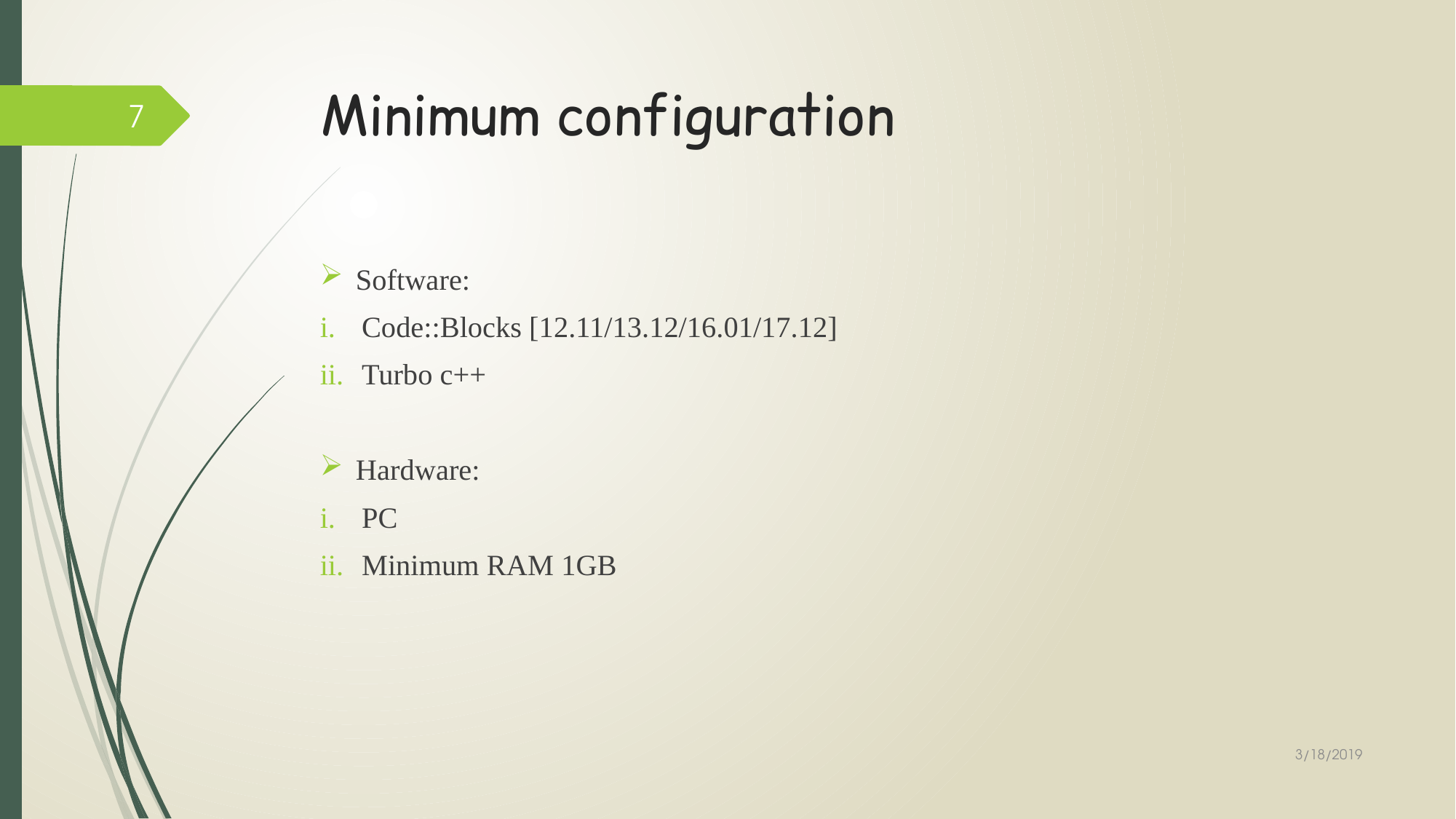

# Minimum configuration
7
Software:
Code::Blocks [12.11/13.12/16.01/17.12]
Turbo c++

Hardware:
PC
Minimum RAM 1GB

3/18/2019